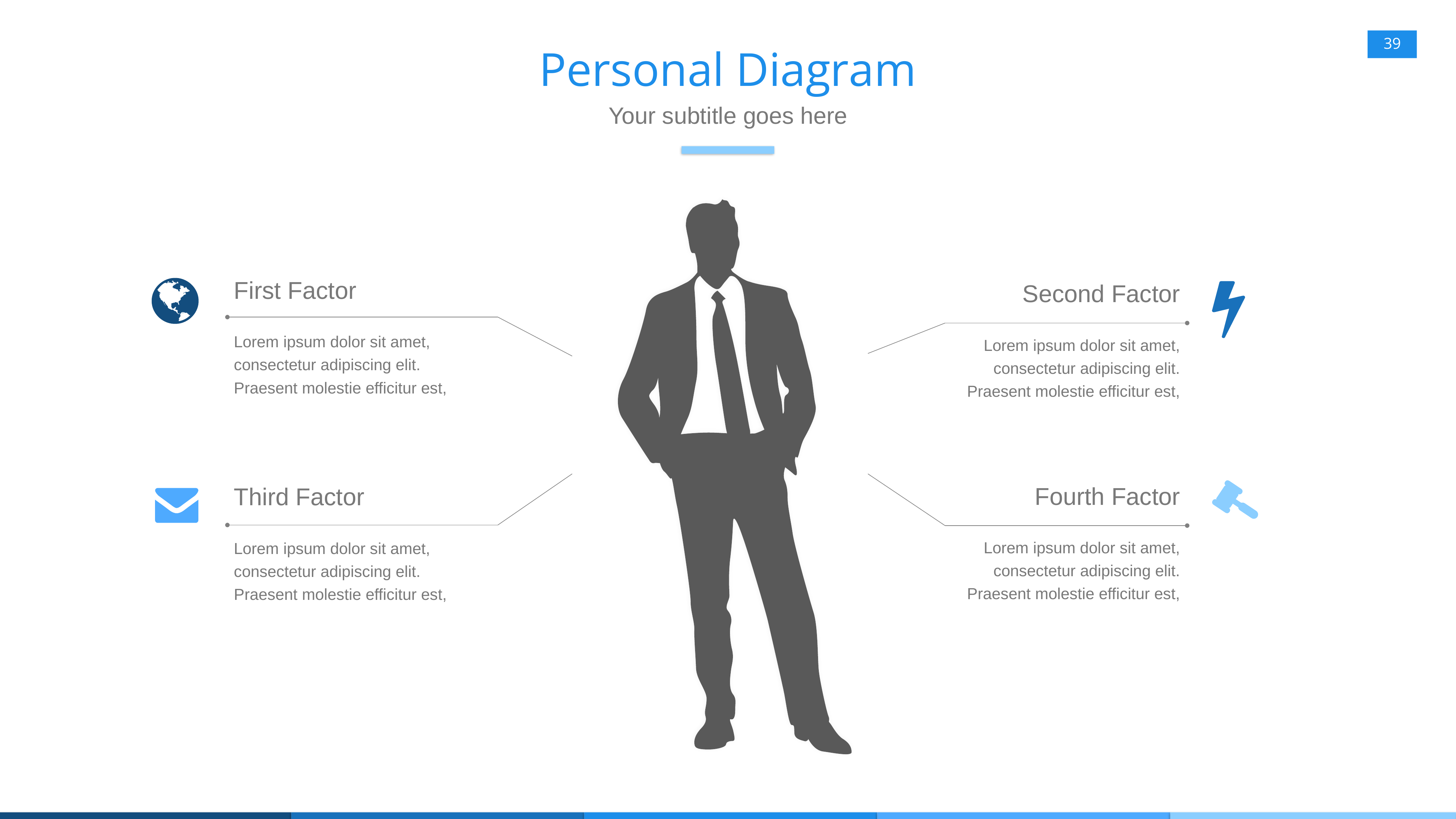

39
# Personal Diagram
Your subtitle goes here

First Factor
Lorem ipsum dolor sit amet, consectetur adipiscing elit. Praesent molestie efficitur est,
Second Factor
Lorem ipsum dolor sit amet, consectetur adipiscing elit. Praesent molestie efficitur est,

Fourth Factor
Lorem ipsum dolor sit amet, consectetur adipiscing elit. Praesent molestie efficitur est,
Third Factor
Lorem ipsum dolor sit amet, consectetur adipiscing elit. Praesent molestie efficitur est,